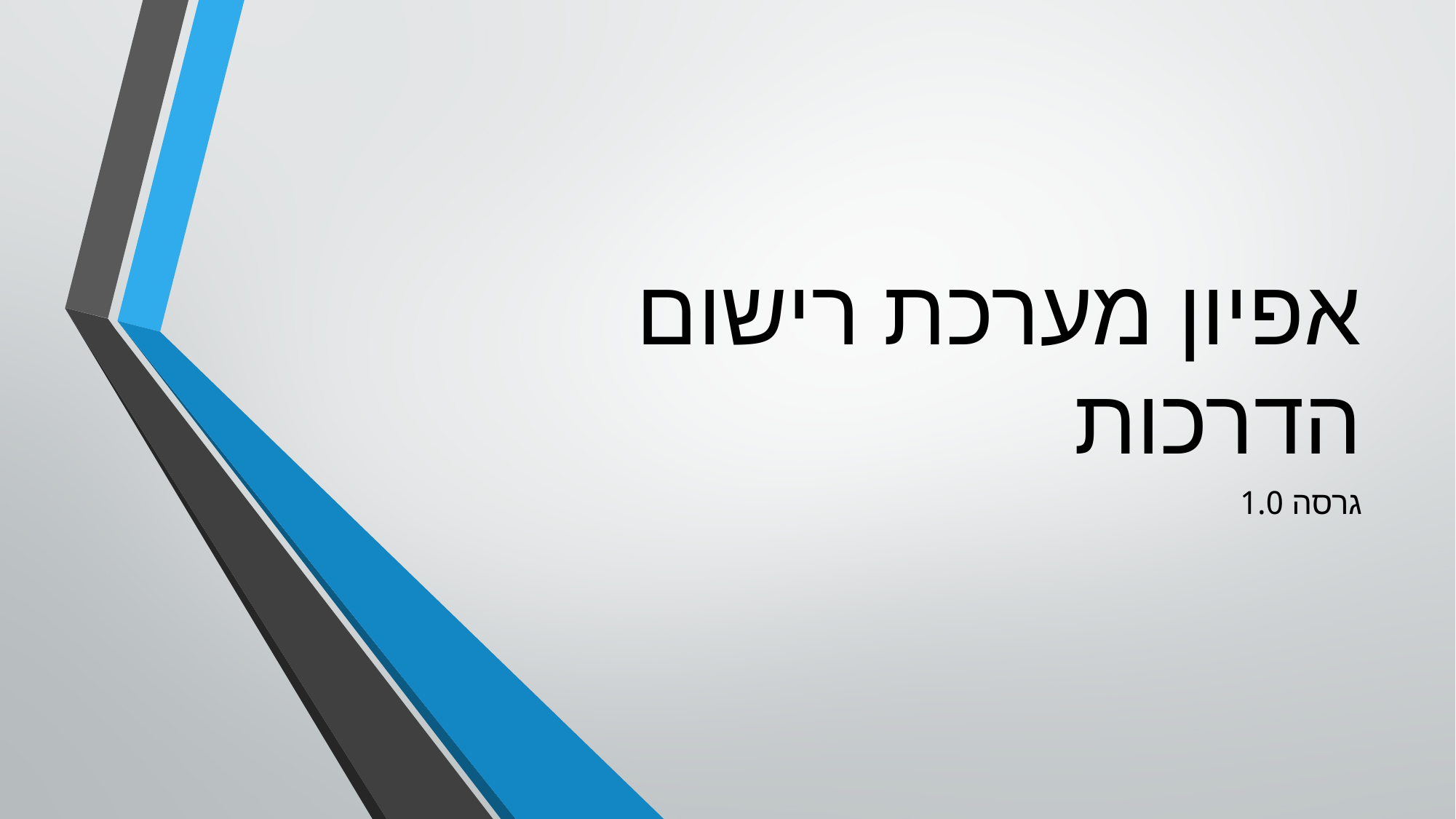

# אפיון מערכת רישום הדרכות
גרסה 1.0